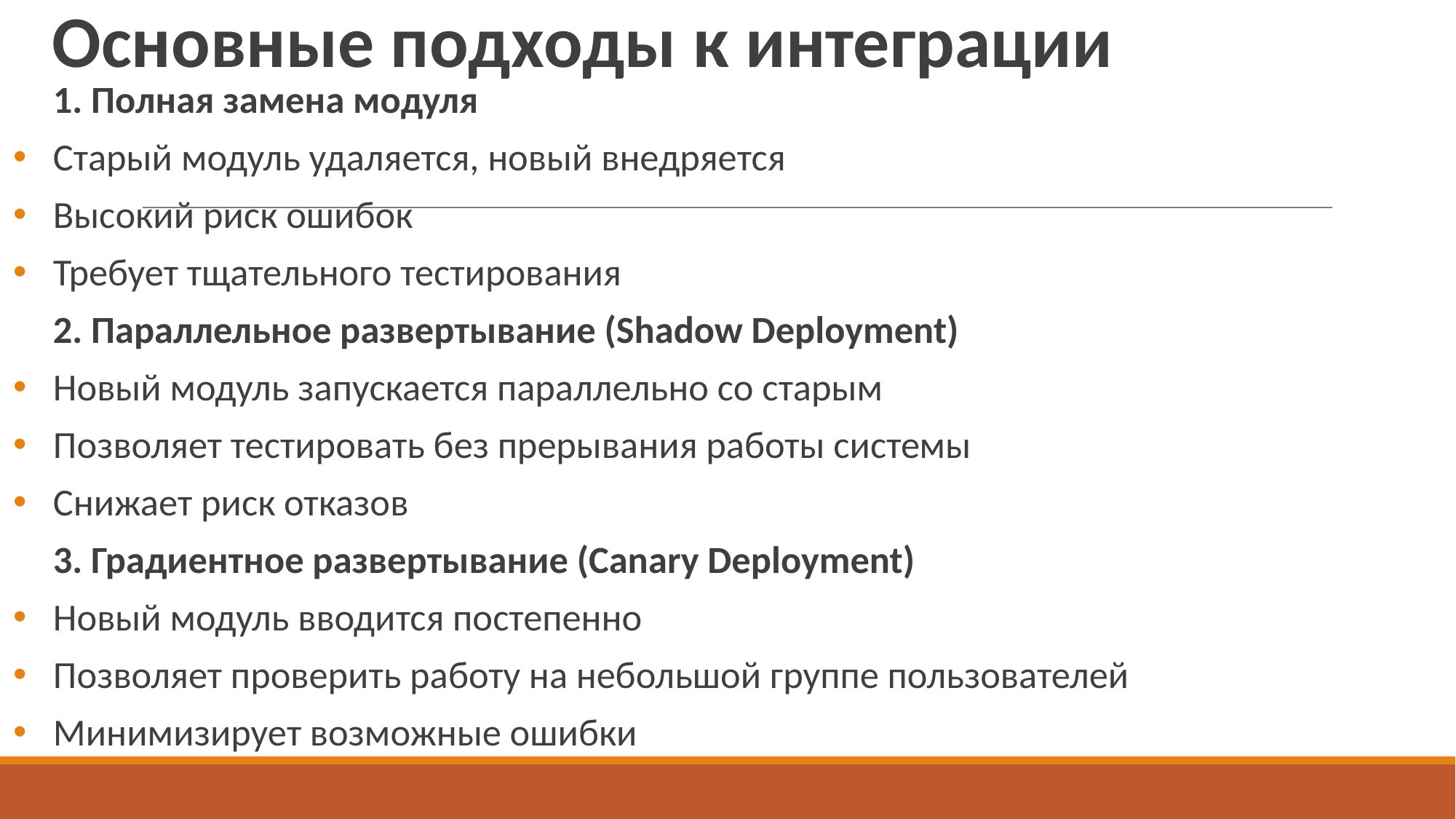

# Основные подходы к интеграции
1. Полная замена модуля
Старый модуль удаляется, новый внедряется
Высокий риск ошибок
Требует тщательного тестирования
2. Параллельное развертывание (Shadow Deployment)
Новый модуль запускается параллельно со старым
Позволяет тестировать без прерывания работы системы
Снижает риск отказов
3. Градиентное развертывание (Canary Deployment)
Новый модуль вводится постепенно
Позволяет проверить работу на небольшой группе пользователей
Минимизирует возможные ошибки